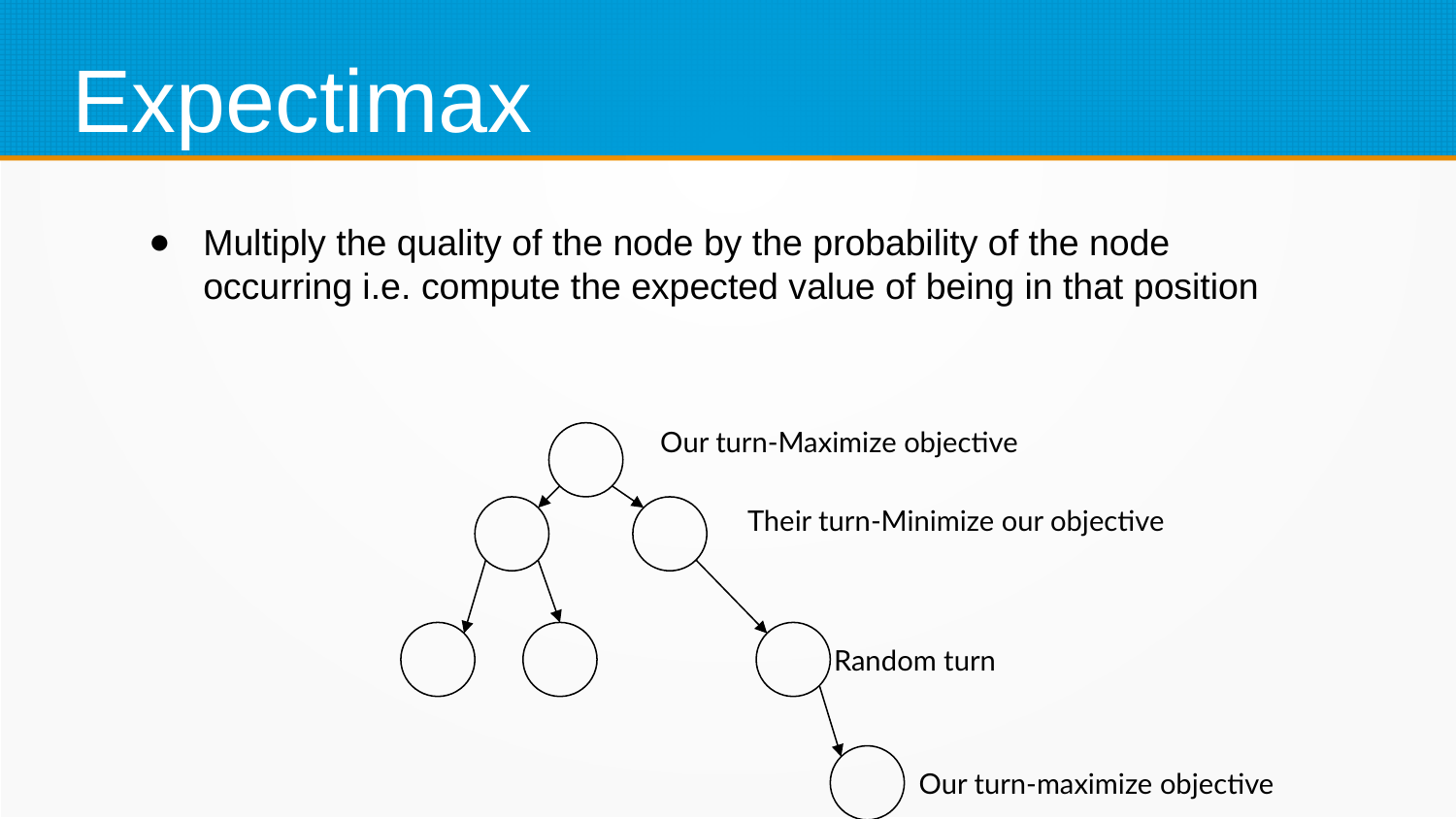

Expectimax
Multiply the quality of the node by the probability of the node occurring i.e. compute the expected value of being in that position
Our turn-Maximize objective

Their turn-Minimize our objective

Random turn

Our turn-maximize objective